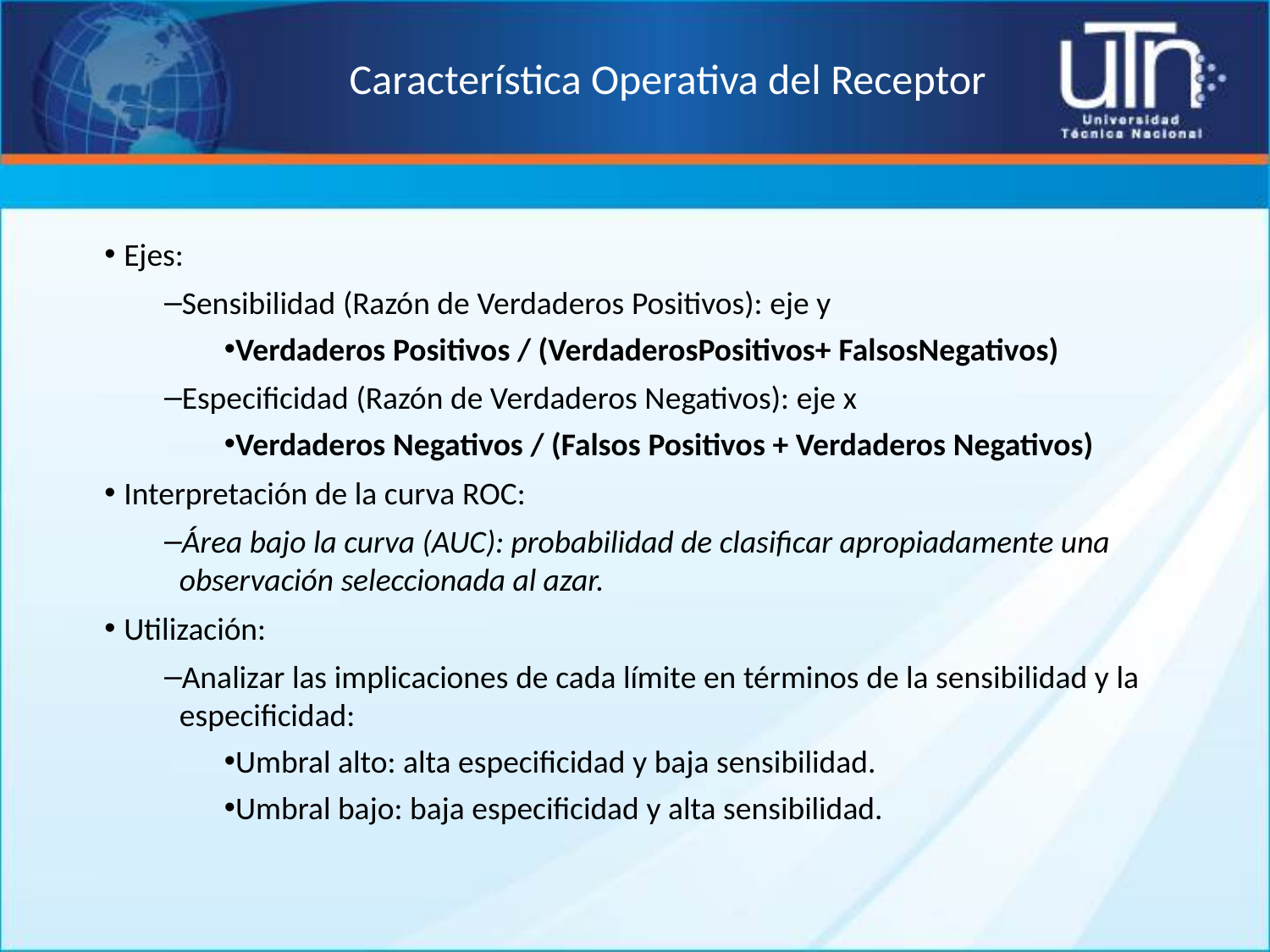

# Característica Operativa del Receptor
Ejes:
Sensibilidad (Razón de Verdaderos Positivos): eje y
Verdaderos Positivos / (VerdaderosPositivos+ FalsosNegativos)
Especificidad (Razón de Verdaderos Negativos): eje x
Verdaderos Negativos / (Falsos Positivos + Verdaderos Negativos)
Interpretación de la curva ROC:
Área bajo la curva (AUC): probabilidad de clasificar apropiadamente una observación seleccionada al azar.
Utilización:
Analizar las implicaciones de cada límite en términos de la sensibilidad y la especificidad:
Umbral alto: alta especificidad y baja sensibilidad.
Umbral bajo: baja especificidad y alta sensibilidad.